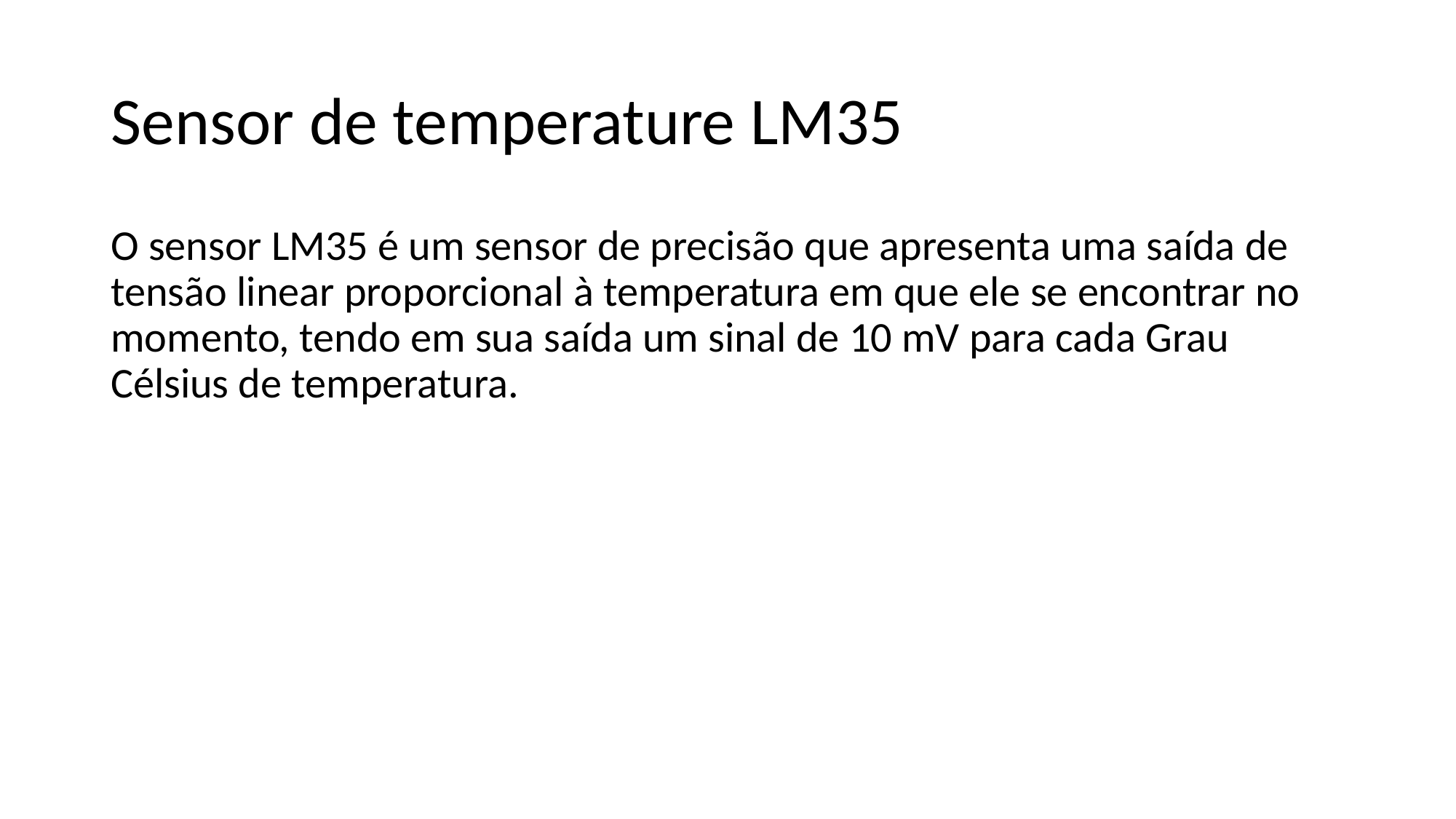

# Sensor de temperature LM35
O sensor LM35 é um sensor de precisão que apresenta uma saída de tensão linear proporcional à temperatura em que ele se encontrar no momento, tendo em sua saída um sinal de 10 mV para cada Grau Célsius de temperatura.